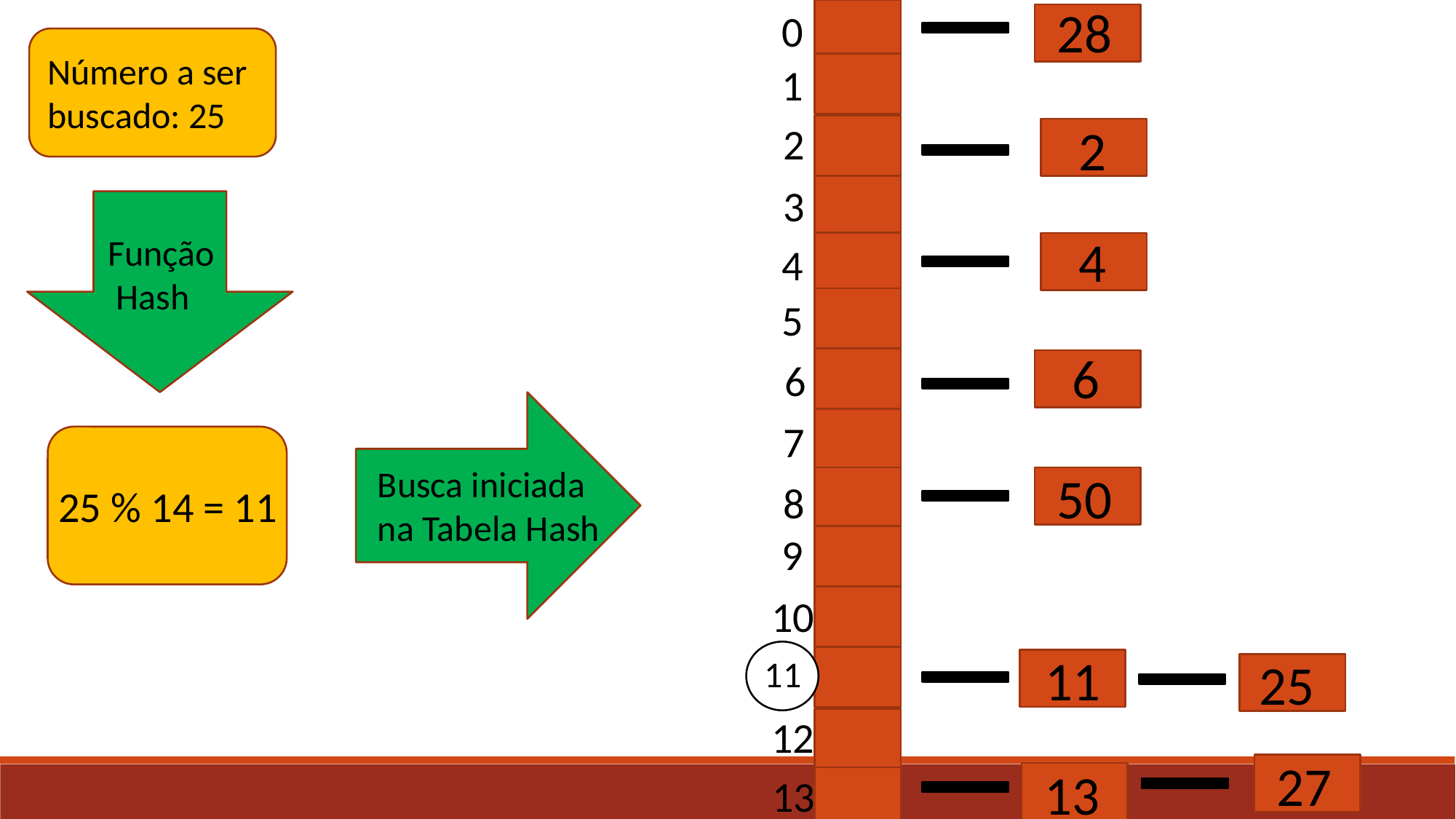

28
0

Número a ser buscado: 25
1

2
2

3

4
Função
 Hash
4

5

6
6

7

Busca iniciada na Tabela Hash
50

8
25 % 14 = 11

9

10

11

11
25
11

12

27

13

13